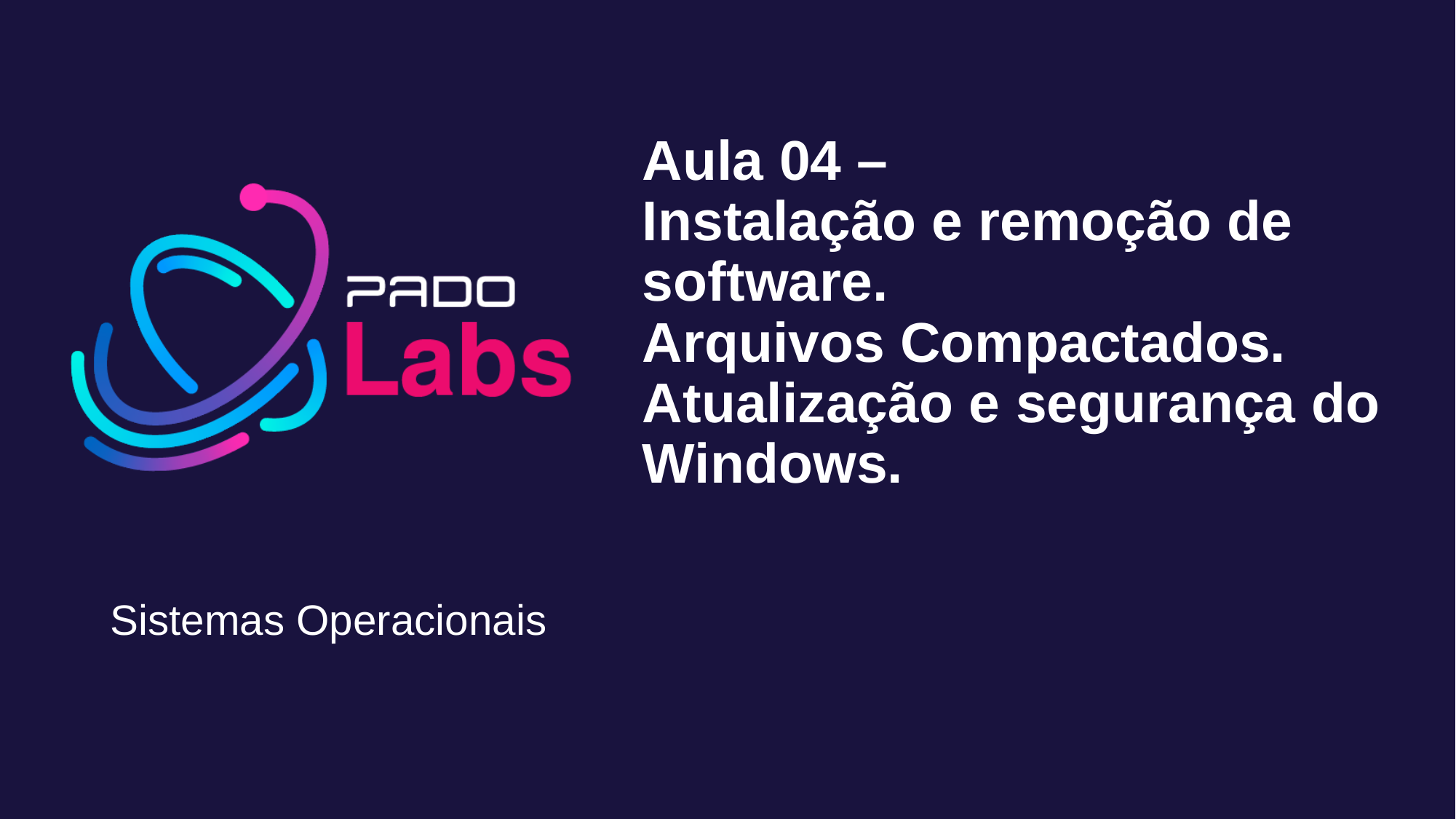

# Aula 04 – Instalação e remoção de software. Arquivos Compactados. Atualização e segurança do Windows.
Sistemas Operacionais